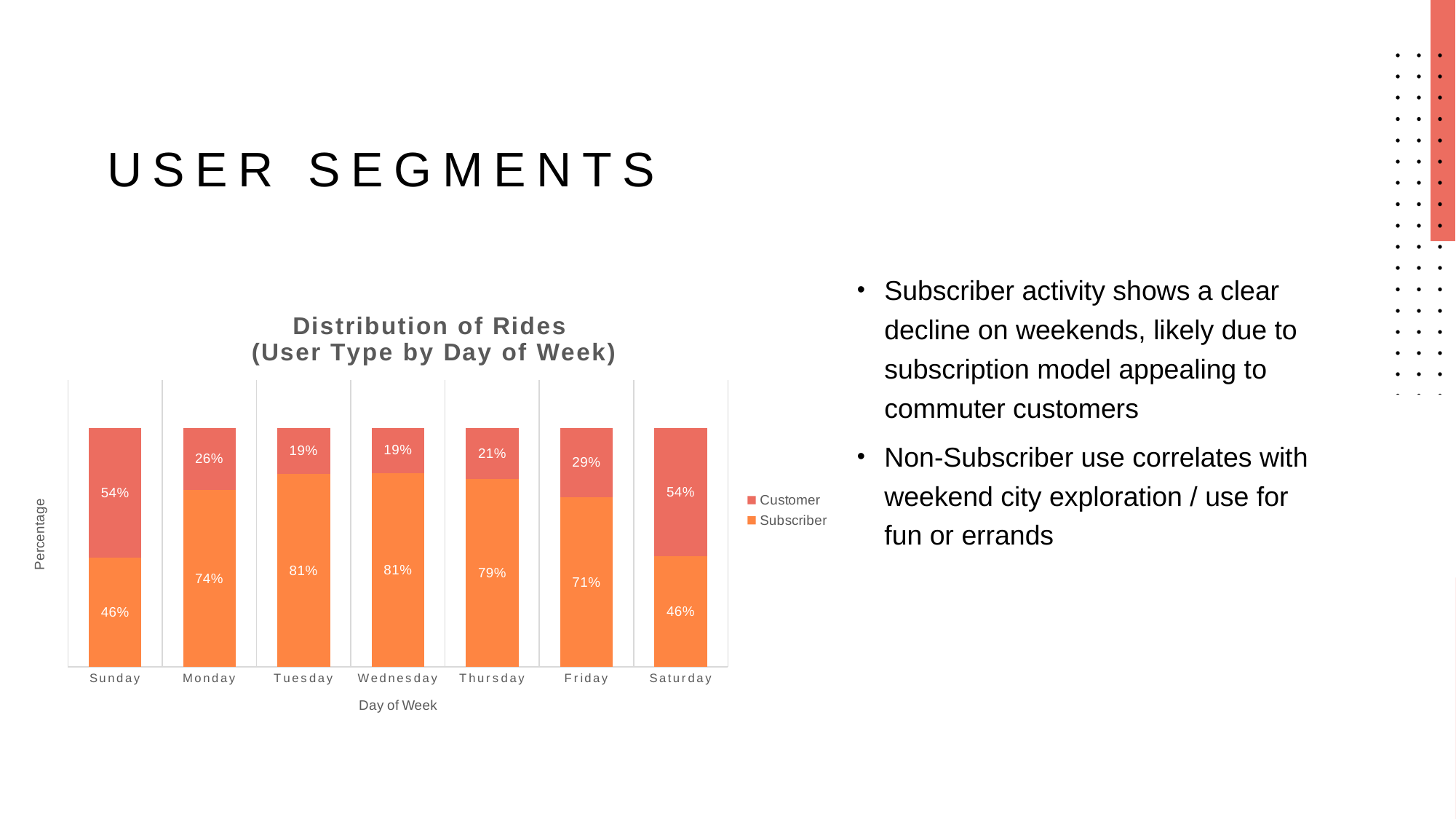

# User segments

Subscriber activity shows a clear decline on weekends, likely due to subscription model appealing to commuter customers
Non-Subscriber use correlates with weekend city exploration / use for fun or errands

### Chart: Distribution of Rides
(User Type by Day of Week)

| Category | Subscriber | Customer |
|---|---|---|
| Sunday | 0.4582217850575204 | 0.5417782149424796 |
| Monday | 0.7397648255482581 | 0.2602351744517419 |
| Tuesday | 0.8060914159635052 | 0.19390858403649483 |
| Wednesday | 0.8119475390002995 | 0.18805246099970052 |
| Thursday | 0.7855162956262948 | 0.21448370437370526 |
| Friday | 0.7094467219246536 | 0.29055327807534637 |
| Saturday | 0.46301116713746404 | 0.536988832862536 |